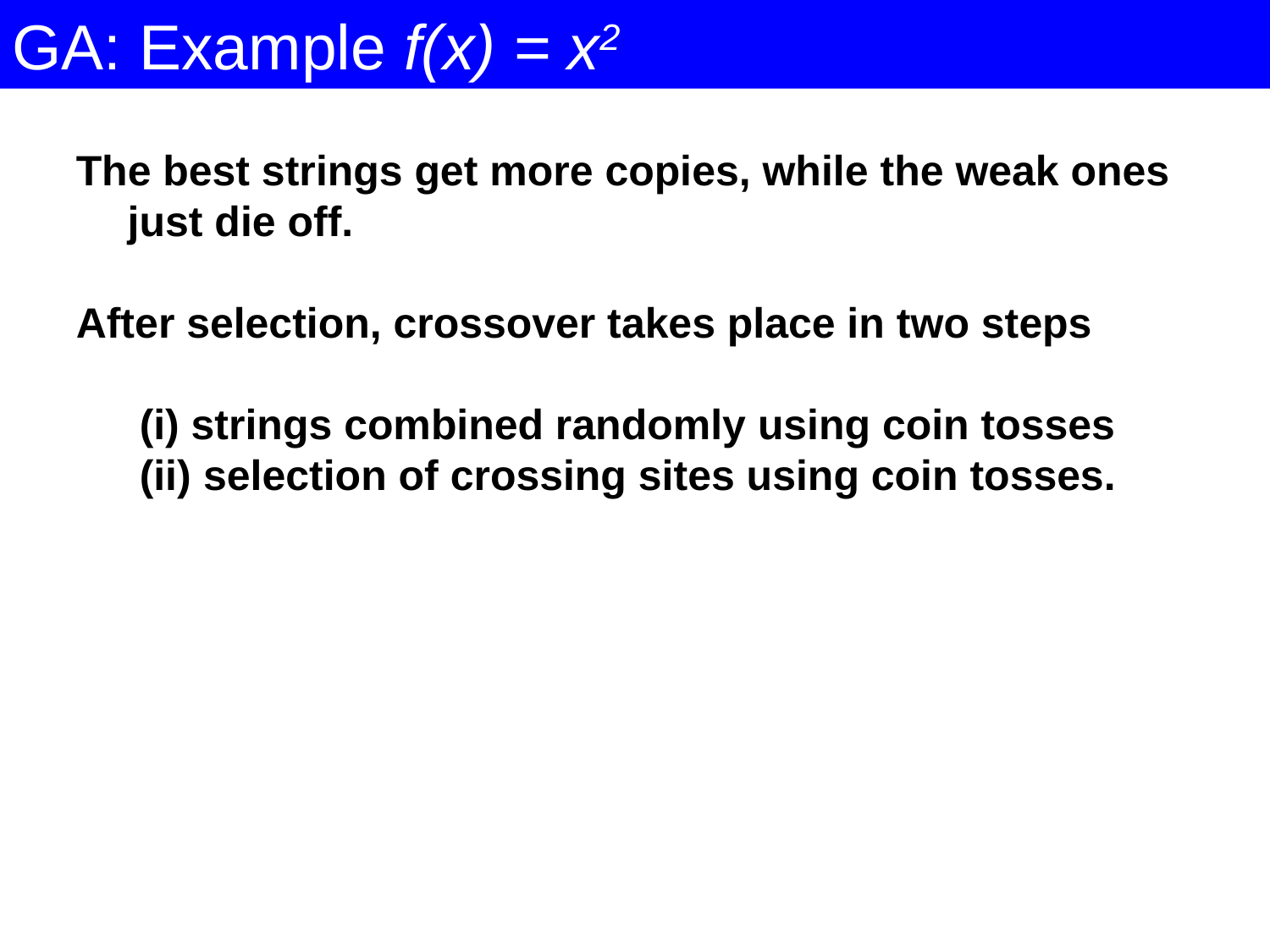

GA: Example f(x) = x2
The best strings get more copies, while the weak ones just die off.

After selection, crossover takes place in two steps

strings combined randomly using coin tosses
 selection of crossing sites using coin tosses.